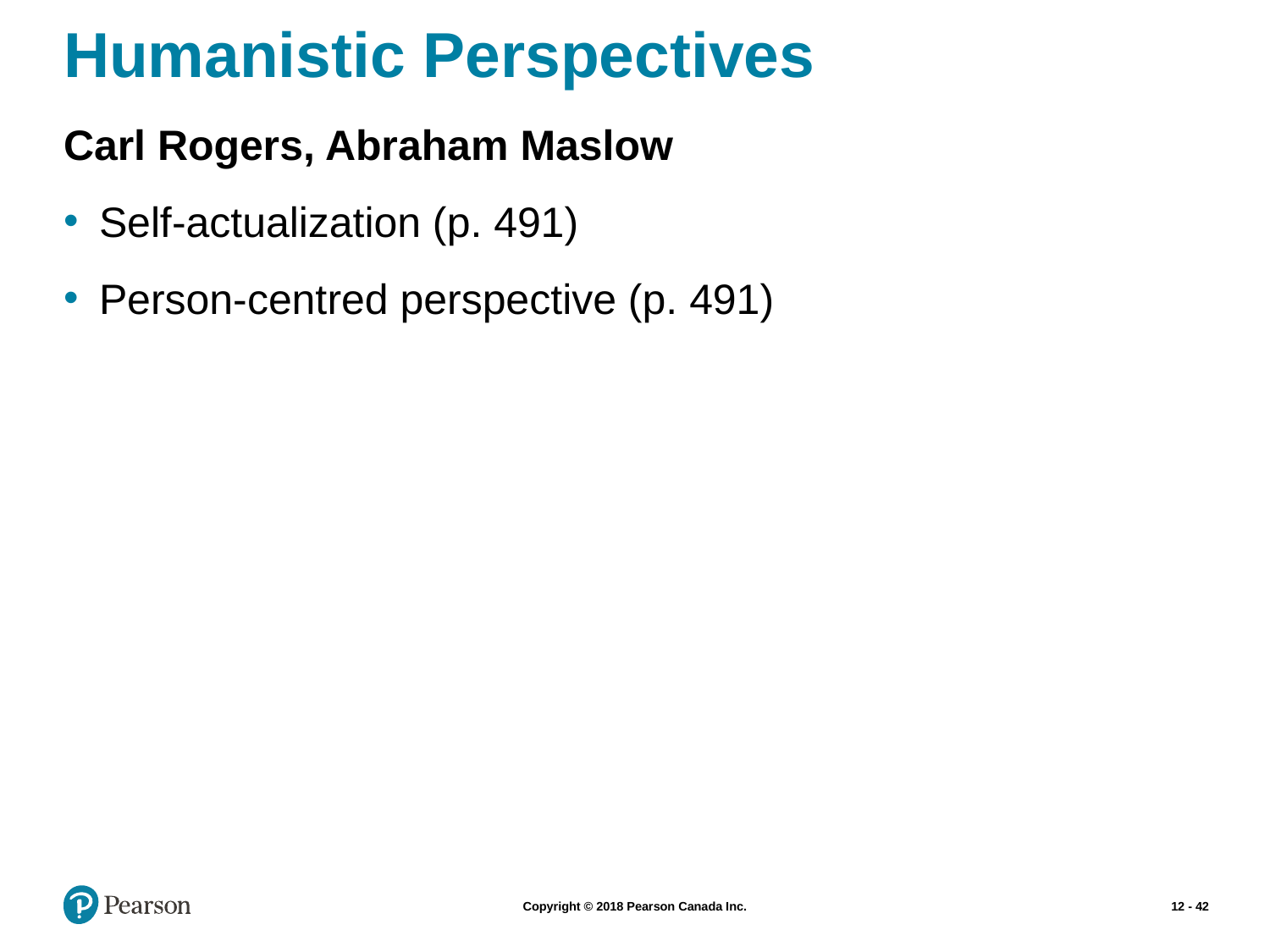

# Humanistic Perspectives
Carl Rogers, Abraham Maslow
Self-actualization (p. 491)
Person-centred perspective (p. 491)